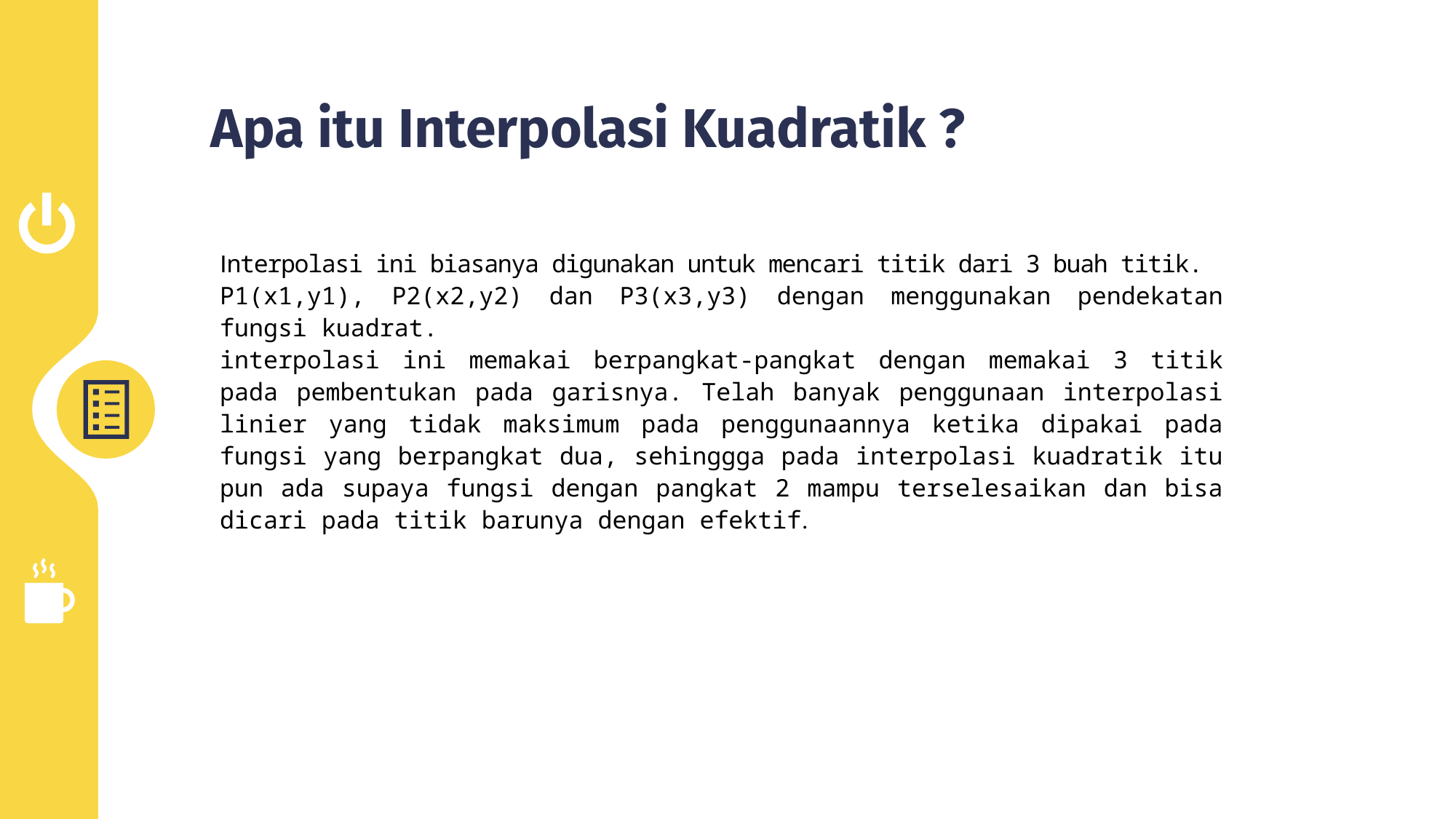

# Apa itu Interpolasi Kuadratik ?
Interpolasi ini biasanya digunakan untuk mencari titik dari 3 buah titik.
P1(x1,y1), P2(x2,y2) dan P3(x3,y3) dengan menggunakan pendekatan fungsi kuadrat.
interpolasi ini memakai berpangkat-pangkat dengan memakai 3 titik pada pembentukan pada garisnya. Telah banyak penggunaan interpolasi linier yang tidak maksimum pada penggunaannya ketika dipakai pada fungsi yang berpangkat dua, sehinggga pada interpolasi kuadratik itu pun ada supaya fungsi dengan pangkat 2 mampu terselesaikan dan bisa dicari pada titik barunya dengan efektif.